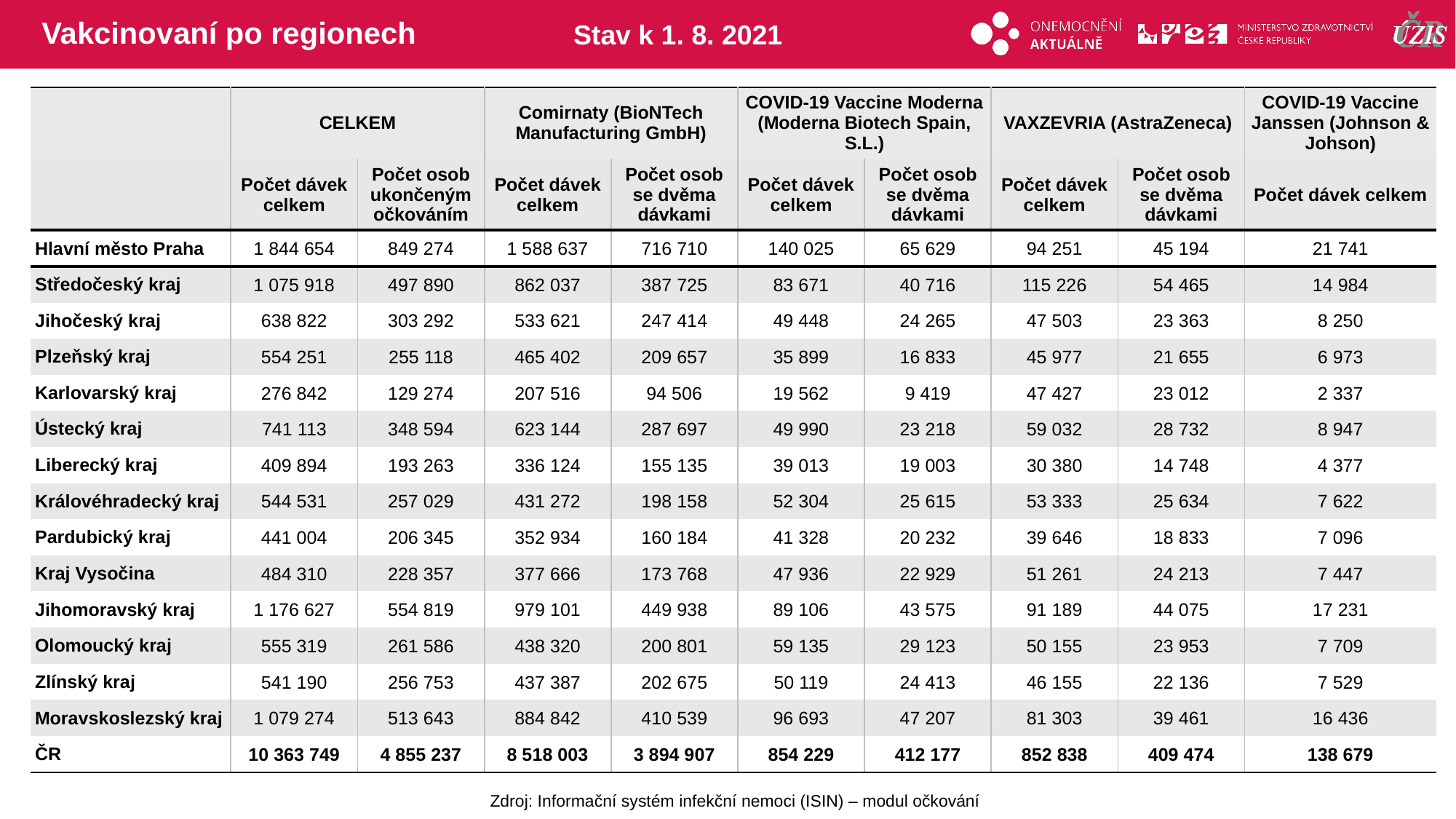

# Vakcinovaní po regionech
Stav k 1. 8. 2021
|  | CELKEM |  | Comirnaty (BioNTech Manufacturing GmbH) |  | COVID-19 Vaccine Moderna (Moderna Biotech Spain, S.L.) |  | VAXZEVRIA (AstraZeneca) |  | COVID-19 Vaccine Janssen (Johnson & Johson) |
| --- | --- | --- | --- | --- | --- | --- | --- | --- | --- |
|  | Počet dávek celkem | Počet osob ukončeným očkováním | Počet dávek celkem | Počet osob se dvěma dávkami | Počet dávek celkem | Počet osob se dvěma dávkami | Počet dávek celkem | Počet osob se dvěma dávkami | Počet dávek celkem |
| Hlavní město Praha | 1 844 654 | 849 274 | 1 588 637 | 716 710 | 140 025 | 65 629 | 94 251 | 45 194 | 21 741 |
| Středočeský kraj | 1 075 918 | 497 890 | 862 037 | 387 725 | 83 671 | 40 716 | 115 226 | 54 465 | 14 984 |
| Jihočeský kraj | 638 822 | 303 292 | 533 621 | 247 414 | 49 448 | 24 265 | 47 503 | 23 363 | 8 250 |
| Plzeňský kraj | 554 251 | 255 118 | 465 402 | 209 657 | 35 899 | 16 833 | 45 977 | 21 655 | 6 973 |
| Karlovarský kraj | 276 842 | 129 274 | 207 516 | 94 506 | 19 562 | 9 419 | 47 427 | 23 012 | 2 337 |
| Ústecký kraj | 741 113 | 348 594 | 623 144 | 287 697 | 49 990 | 23 218 | 59 032 | 28 732 | 8 947 |
| Liberecký kraj | 409 894 | 193 263 | 336 124 | 155 135 | 39 013 | 19 003 | 30 380 | 14 748 | 4 377 |
| Královéhradecký kraj | 544 531 | 257 029 | 431 272 | 198 158 | 52 304 | 25 615 | 53 333 | 25 634 | 7 622 |
| Pardubický kraj | 441 004 | 206 345 | 352 934 | 160 184 | 41 328 | 20 232 | 39 646 | 18 833 | 7 096 |
| Kraj Vysočina | 484 310 | 228 357 | 377 666 | 173 768 | 47 936 | 22 929 | 51 261 | 24 213 | 7 447 |
| Jihomoravský kraj | 1 176 627 | 554 819 | 979 101 | 449 938 | 89 106 | 43 575 | 91 189 | 44 075 | 17 231 |
| Olomoucký kraj | 555 319 | 261 586 | 438 320 | 200 801 | 59 135 | 29 123 | 50 155 | 23 953 | 7 709 |
| Zlínský kraj | 541 190 | 256 753 | 437 387 | 202 675 | 50 119 | 24 413 | 46 155 | 22 136 | 7 529 |
| Moravskoslezský kraj | 1 079 274 | 513 643 | 884 842 | 410 539 | 96 693 | 47 207 | 81 303 | 39 461 | 16 436 |
| ČR | 10 363 749 | 4 855 237 | 8 518 003 | 3 894 907 | 854 229 | 412 177 | 852 838 | 409 474 | 138 679 |
Zdroj: Informační systém infekční nemoci (ISIN) – modul očkování